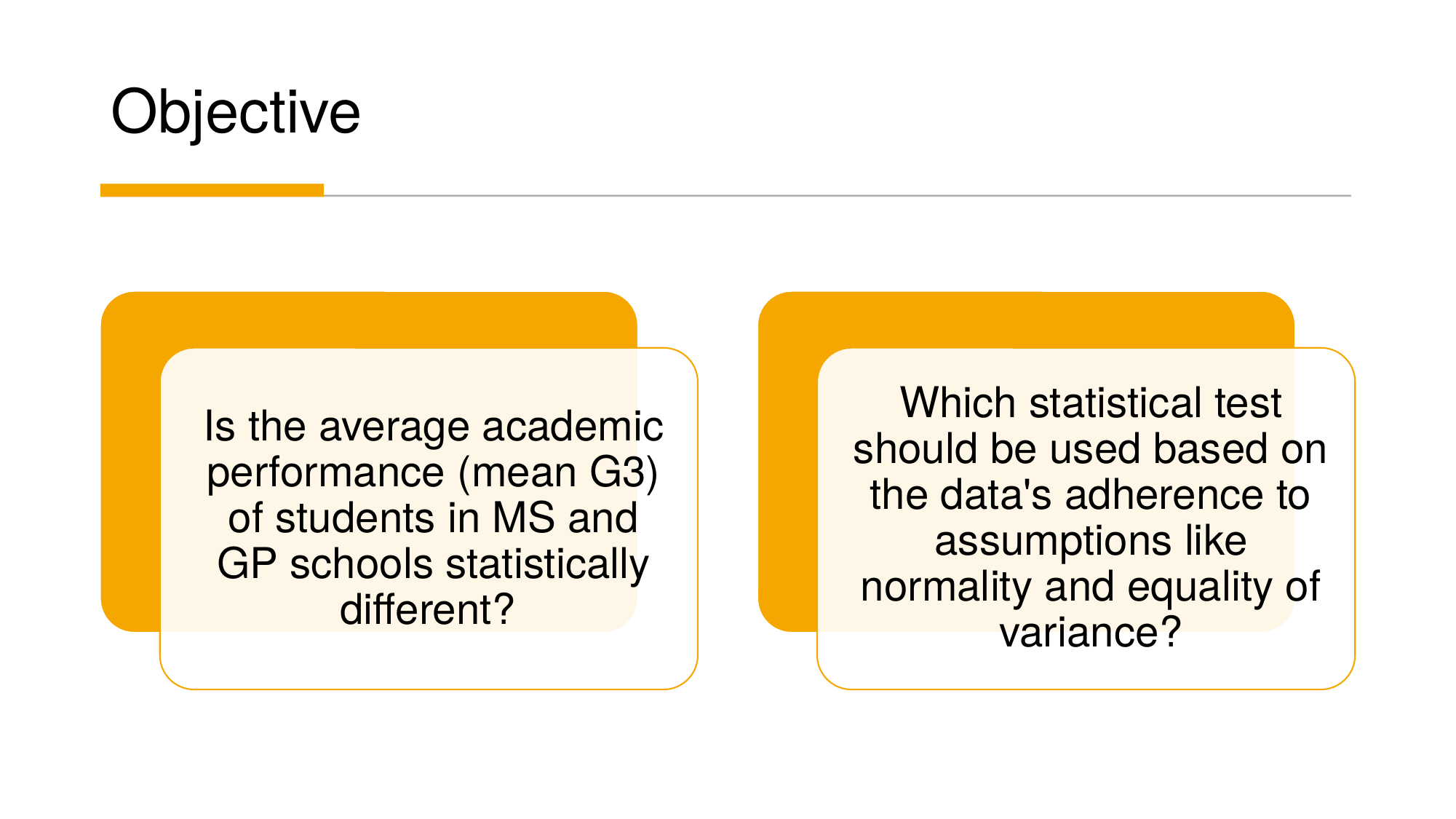

# Objective

Is the average academic performance (mean G3) of students in MS and GP schools statistically different?
Which statistical test should be used based on the data's adherence to assumptions like normality and equality of variance?